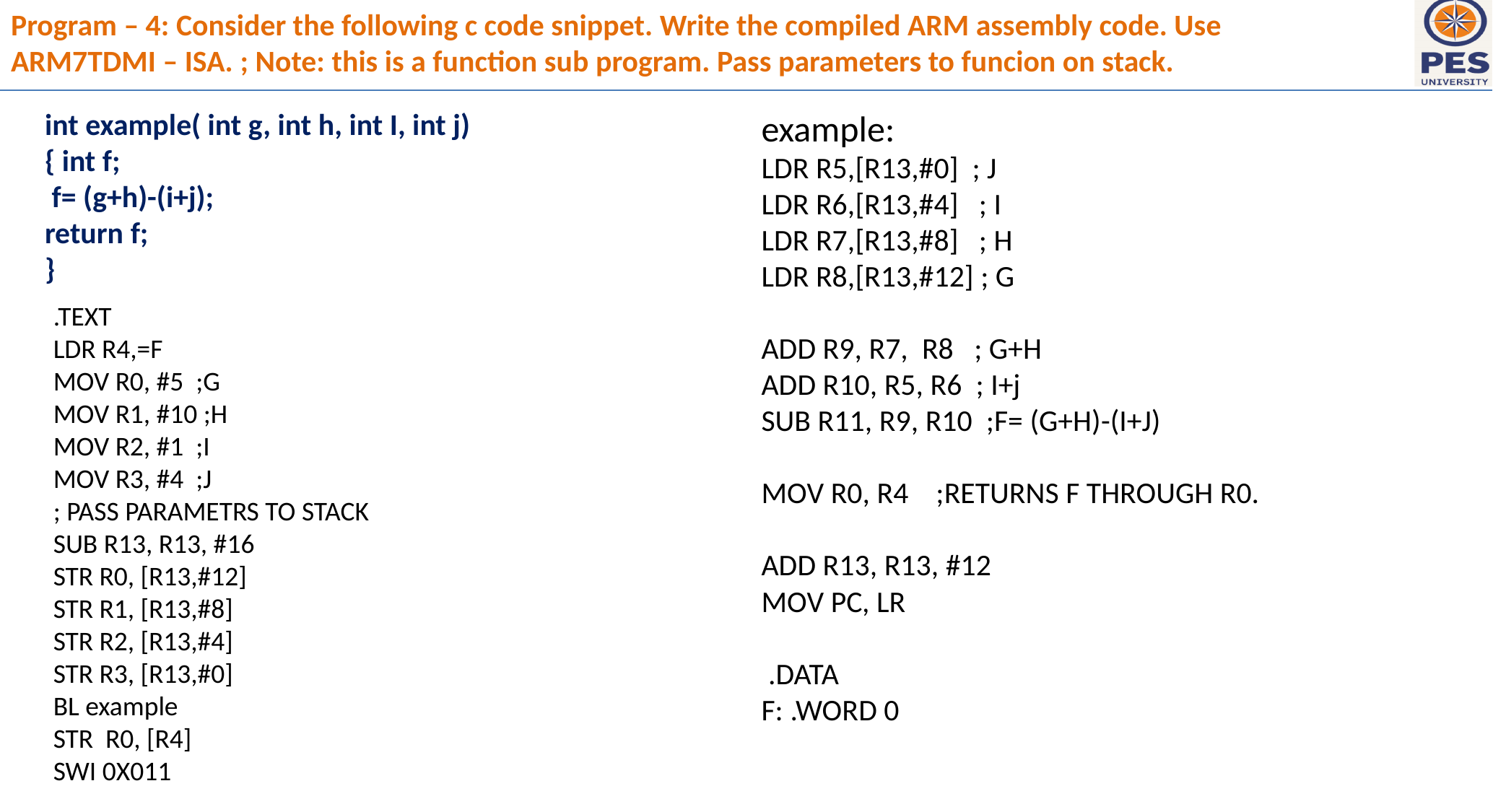

# Program – 4: Consider the following c code snippet. Write the compiled ARM assembly code. Use ARM7TDMI – ISA. ; Note: this is a function sub program. Pass parameters to funcion on stack.
int example( int g, int h, int I, int j)
{ int f;
 f= (g+h)-(i+j);
return f;
}
example:
LDR R5,[R13,#0]  ; J
LDR R6,[R13,#4]   ; I
LDR R7,[R13,#8]   ; H
LDR R8,[R13,#12] ; G

ADD R9, R7,  R8   ; G+H
ADD R10, R5, R6  ; I+j
SUB R11, R9, R10  ;F= (G+H)-(I+J)

MOV R0, R4    ;RETURNS F THROUGH R0.

ADD R13, R13, #12
MOV PC, LR

 .DATA
F: .WORD 0
.TEXT
LDR R4,=F
MOV R0, #5  ;G
MOV R1, #10 ;H
MOV R2, #1  ;I
MOV R3, #4  ;J
; PASS PARAMETRS TO STACK
SUB R13, R13, #16
STR R0, [R13,#12]
STR R1, [R13,#8]
STR R2, [R13,#4]
STR R3, [R13,#0]
BL example
STR  R0, [R4]
SWI 0X011